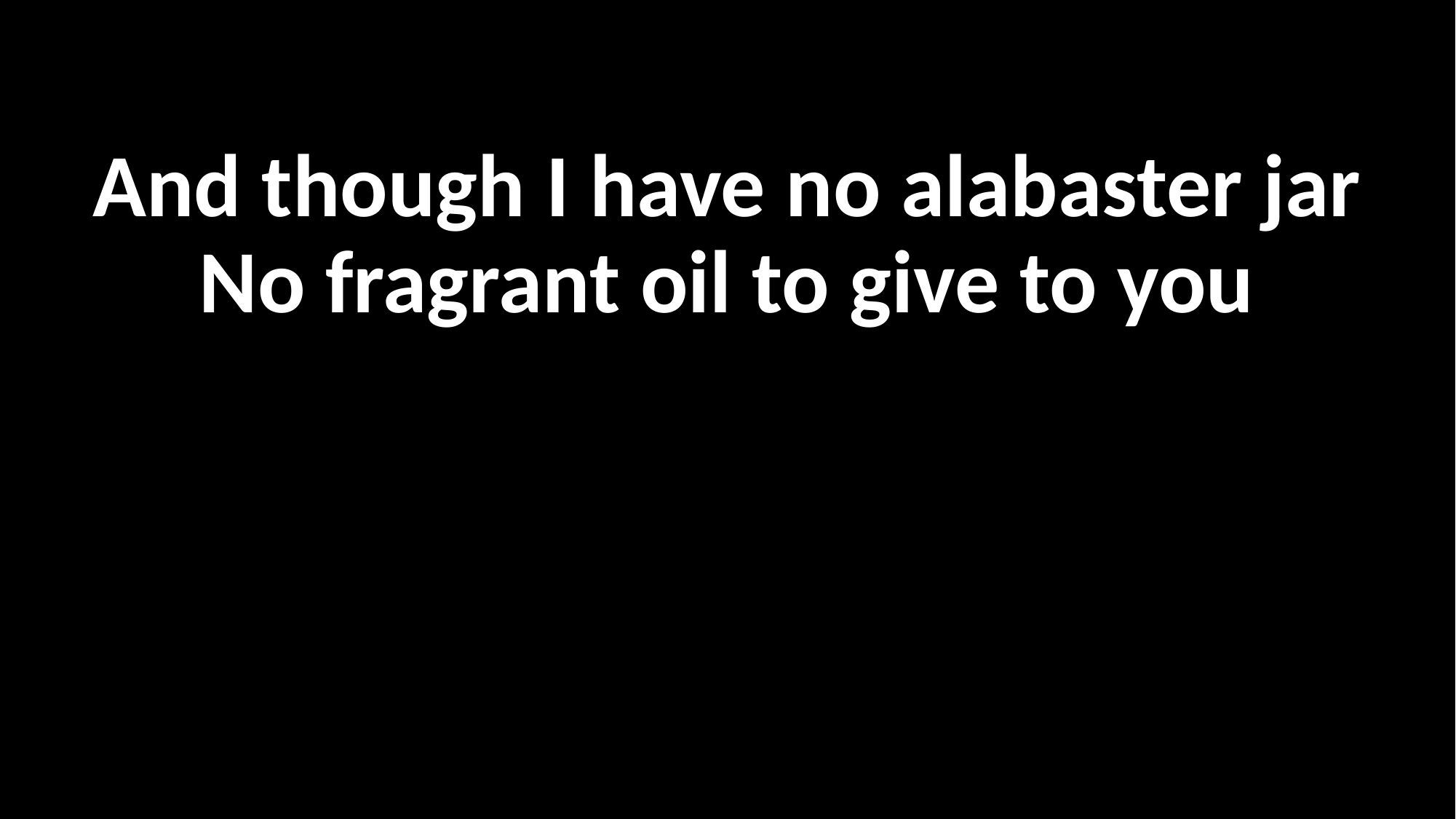

And though I have no alabaster jar
No fragrant oil to give to you